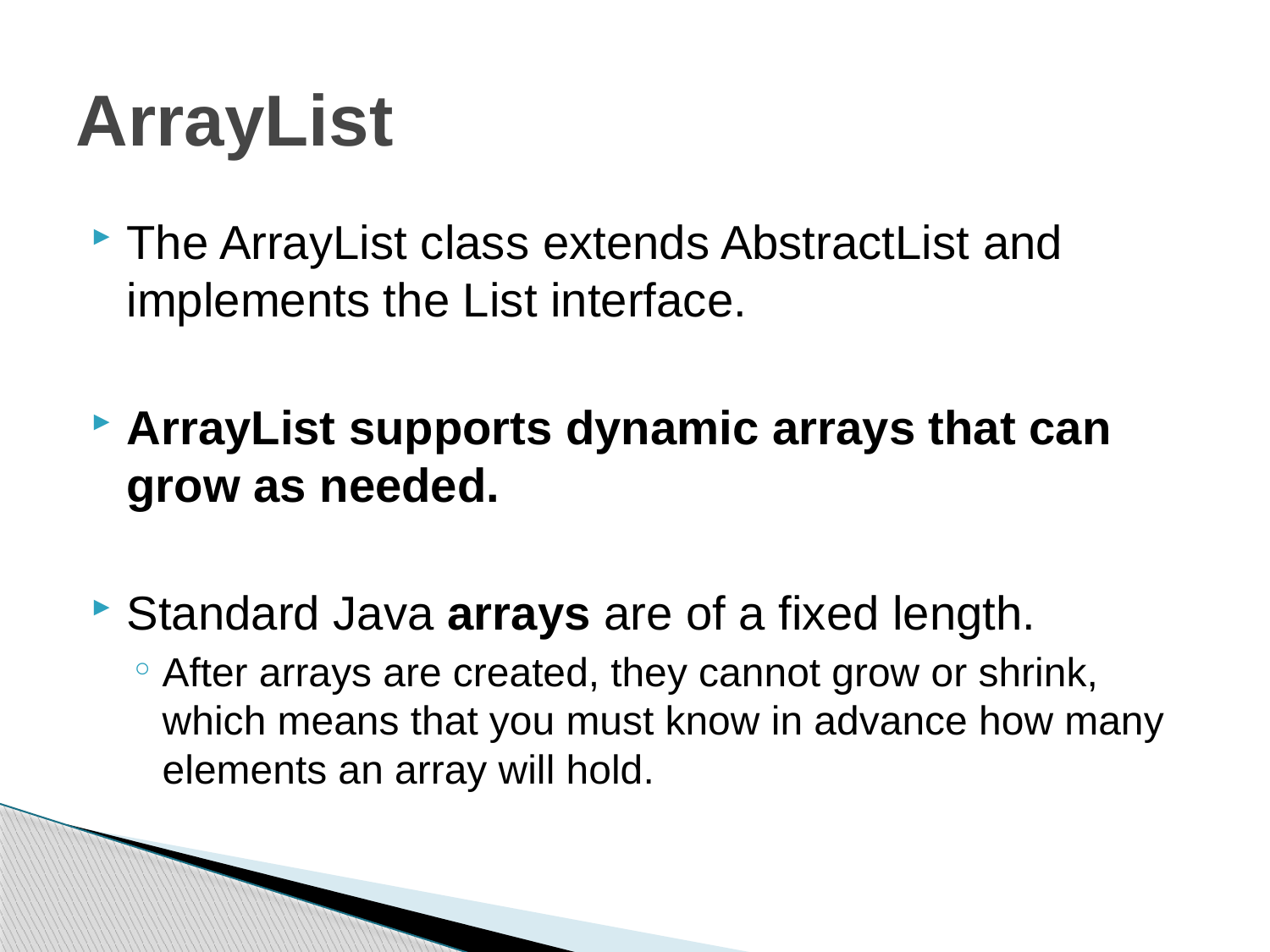

# ArrayList
The ArrayList class extends AbstractList and implements the List interface.

ArrayList supports dynamic arrays that can grow as needed.

Standard Java arrays are of a fixed length.
After arrays are created, they cannot grow or shrink, which means that you must know in advance how many elements an array will hold.